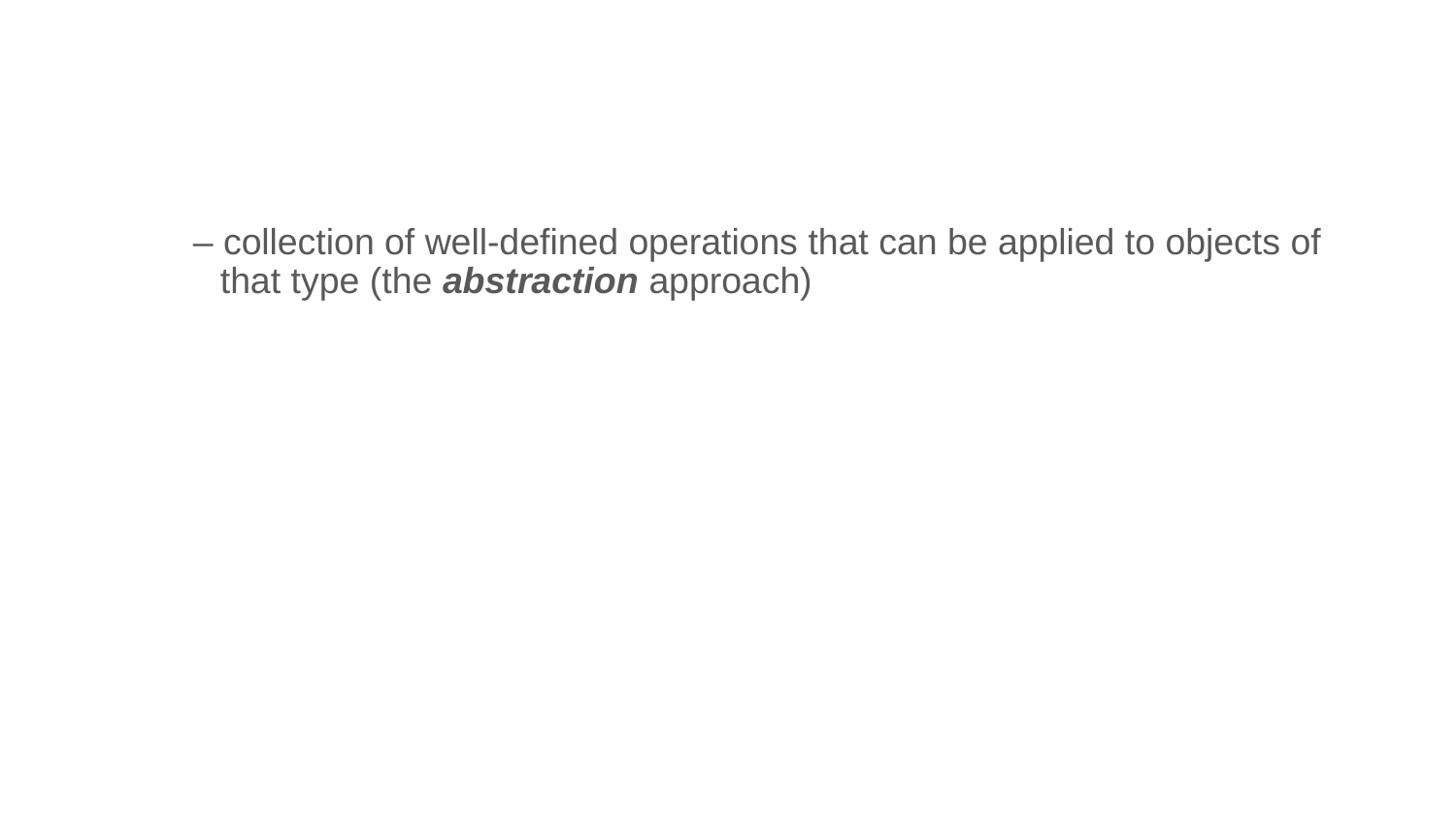

#
– collection of well-defined operations that can be applied to objects of that type (the abstraction approach)